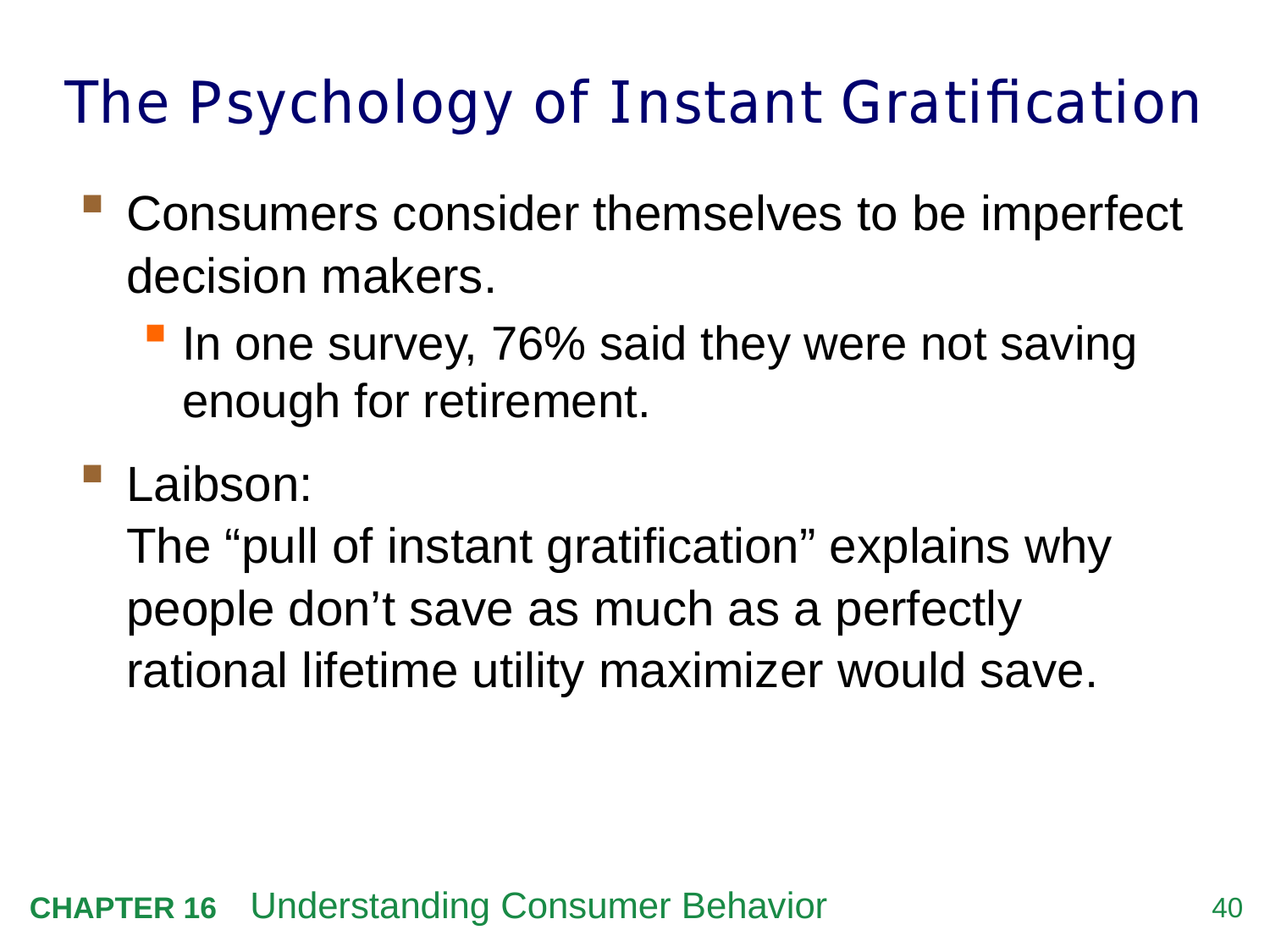

# The Psychology of Instant Gratification
Consumers consider themselves to be imperfect decision makers.
In one survey, 76% said they were not saving enough for retirement.
Laibson:
The “pull of instant gratification” explains why people don’t save as much as a perfectly rational lifetime utility maximizer would save.